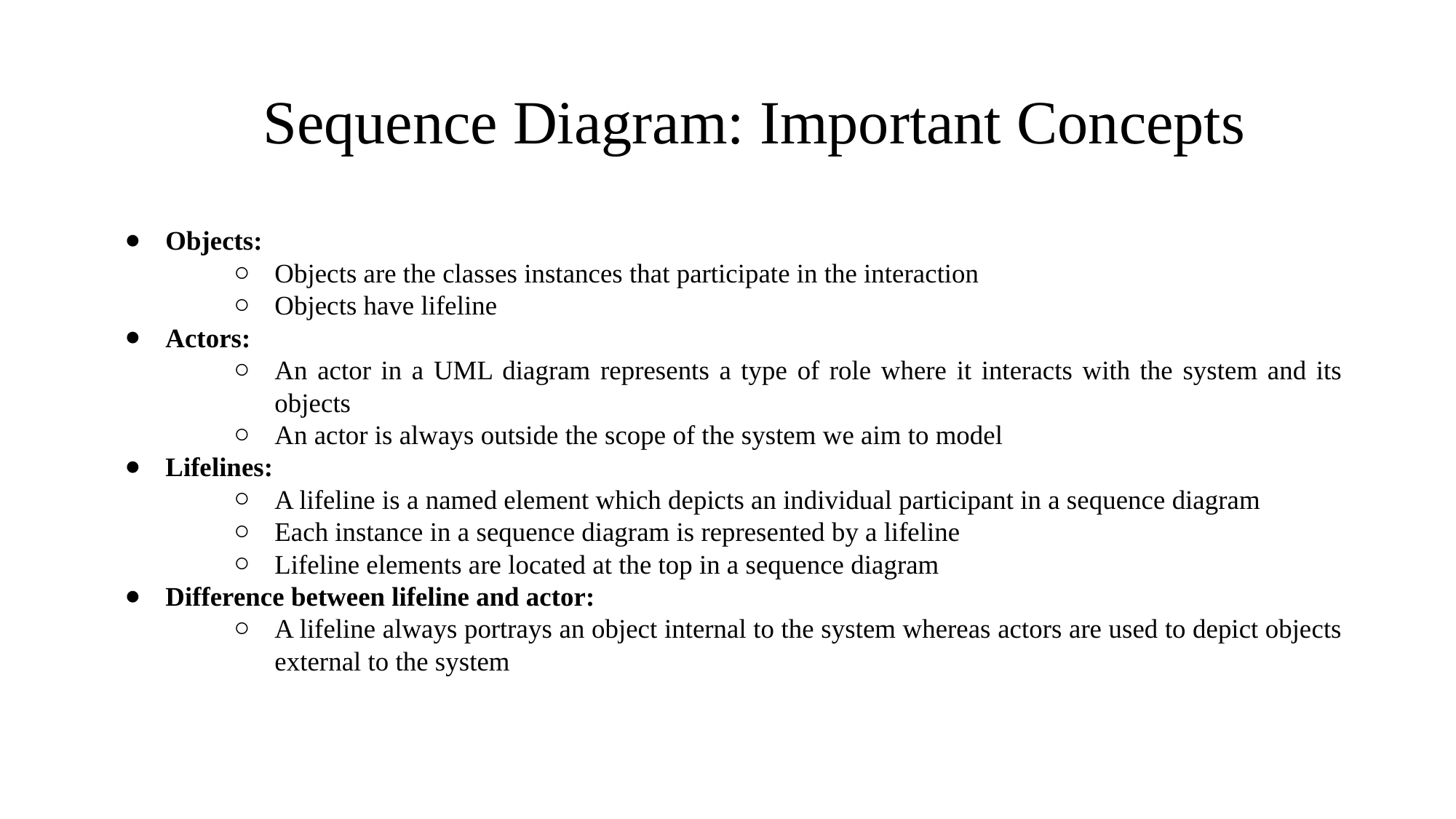

# Sequence Diagram: Important Concepts
Objects:
Objects are the classes instances that participate in the interaction
Objects have lifeline
Actors:
An actor in a UML diagram represents a type of role where it interacts with the system and its objects
An actor is always outside the scope of the system we aim to model
Lifelines:
A lifeline is a named element which depicts an individual participant in a sequence diagram
Each instance in a sequence diagram is represented by a lifeline
Lifeline elements are located at the top in a sequence diagram
Difference between lifeline and actor:
A lifeline always portrays an object internal to the system whereas actors are used to depict objects external to the system